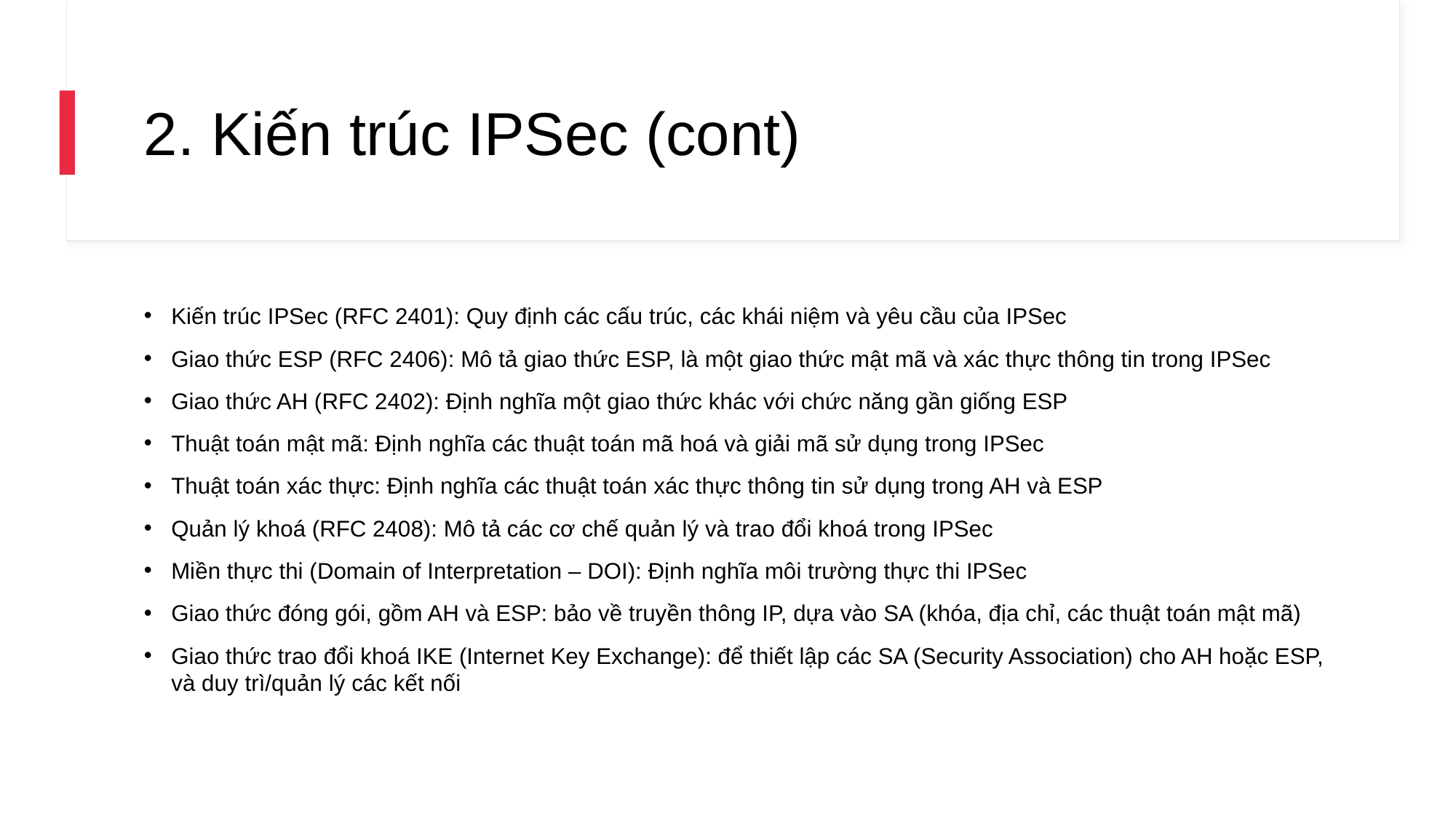

# 2. Kiến trúc IPSec (cont)

Kiến trúc IPSec (RFC 2401): Quy định các cấu trúc, các khái niệm và yêu cầu của IPSec
Giao thức ESP (RFC 2406): Mô tả giao thức ESP, là một giao thức mật mã và xác thực thông tin trong IPSec
Giao thức AH (RFC 2402): Định nghĩa một giao thức khác với chức năng gần giống ESP
Thuật toán mật mã: Định nghĩa các thuật toán mã hoá và giải mã sử dụng trong IPSec
Thuật toán xác thực: Định nghĩa các thuật toán xác thực thông tin sử dụng trong AH và ESP
Quản lý khoá (RFC 2408): Mô tả các cơ chế quản lý và trao đổi khoá trong IPSec
Miền thực thi (Domain of Interpretation – DOI): Định nghĩa môi trường thực thi IPSec
Giao thức đóng gói, gồm AH và ESP: bảo về truyền thông IP, dựa vào SA (khóa, địa chỉ, các thuật toán mật mã)
Giao thức trao đổi khoá IKE (Internet Key Exchange): để thiết lập các SA (Security Association) cho AH hoặc ESP, và duy trì/quản lý các kết nối